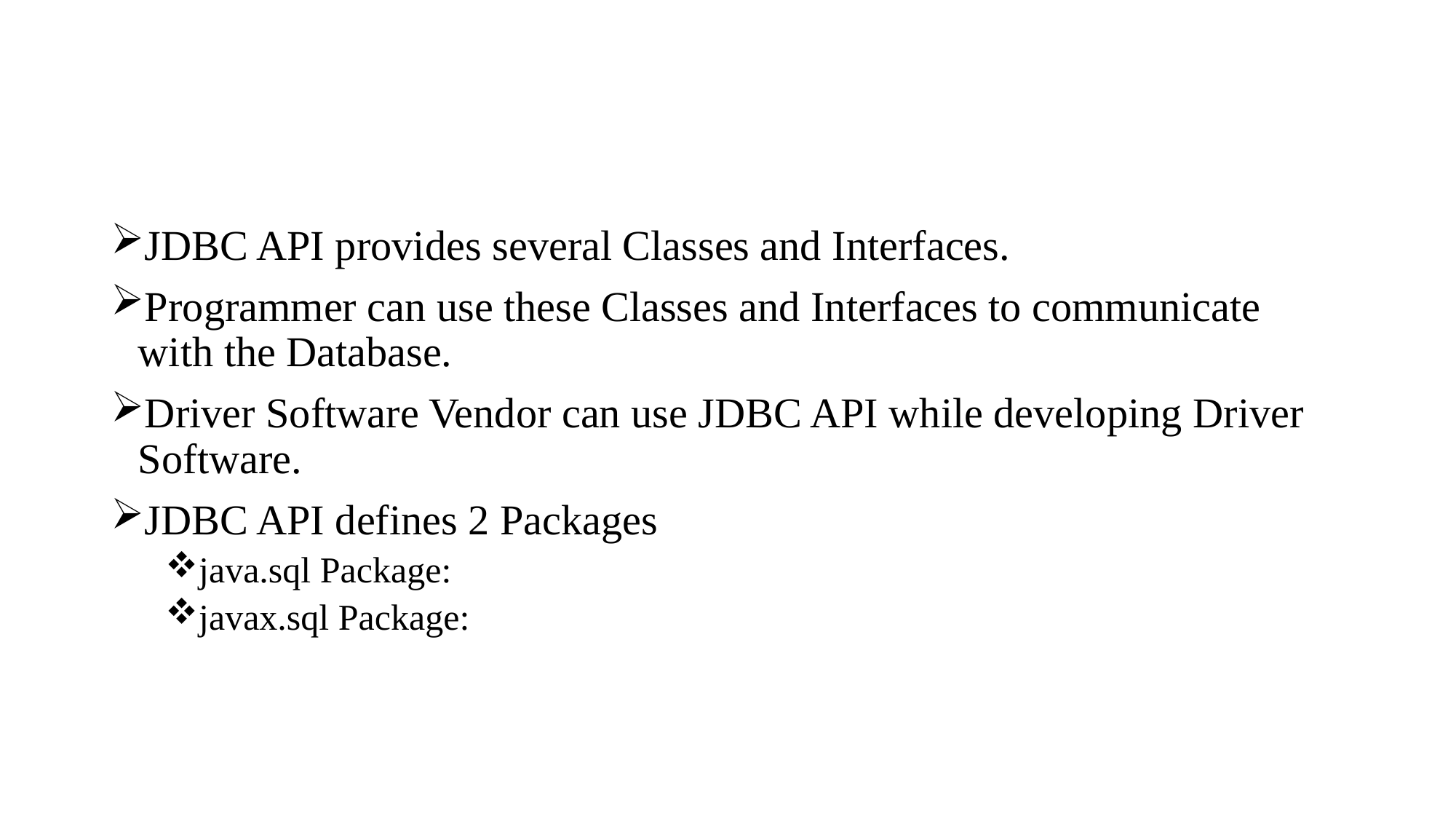

#
JDBC API provides several Classes and Interfaces.
Programmer can use these Classes and Interfaces to communicate with the Database.
Driver Software Vendor can use JDBC API while developing Driver Software.
JDBC API defines 2 Packages
java.sql Package:
javax.sql Package: